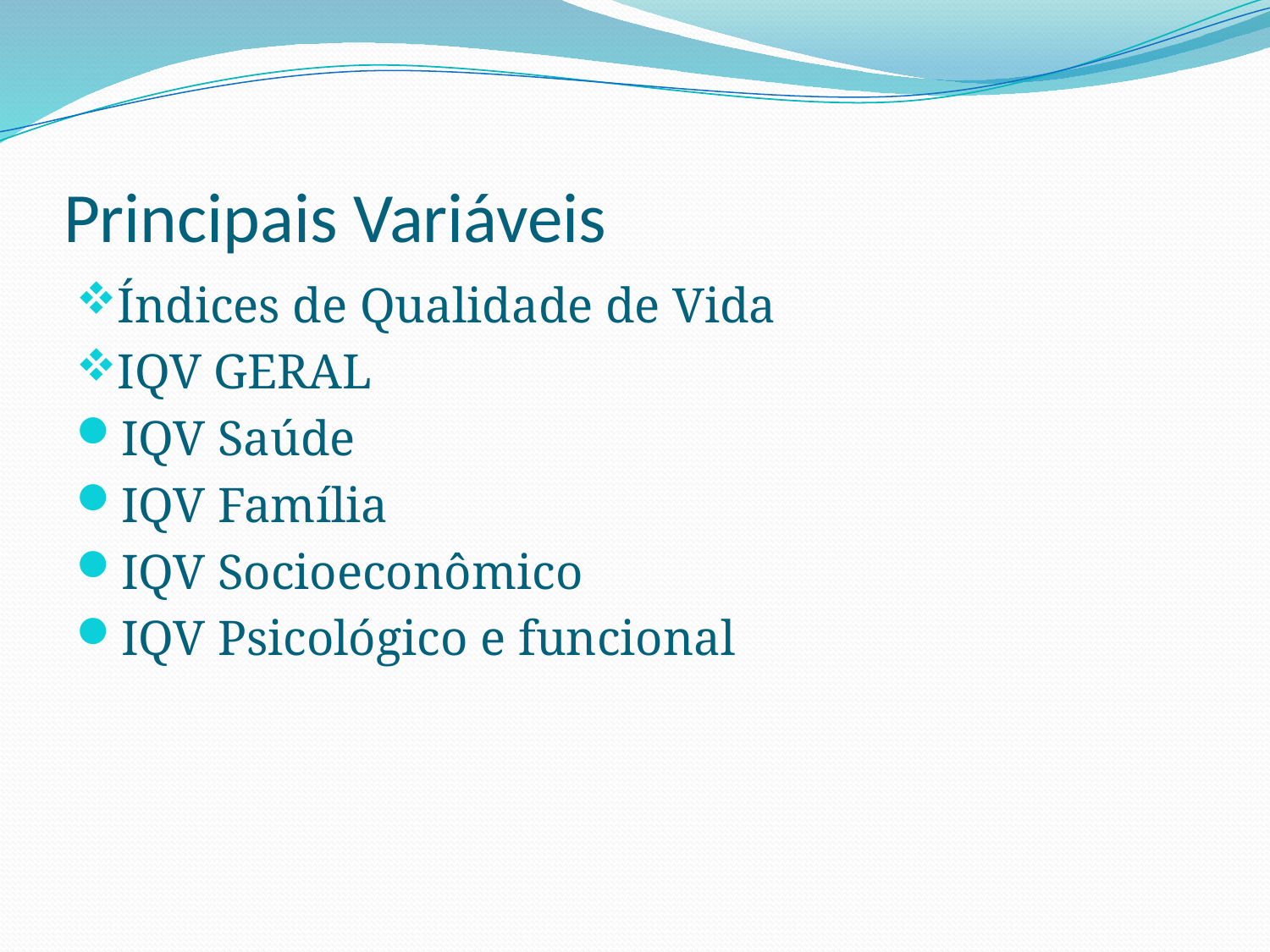

# Principais Variáveis
Índices de Qualidade de Vida
IQV GERAL
IQV Saúde
IQV Família
IQV Socioeconômico
IQV Psicológico e funcional